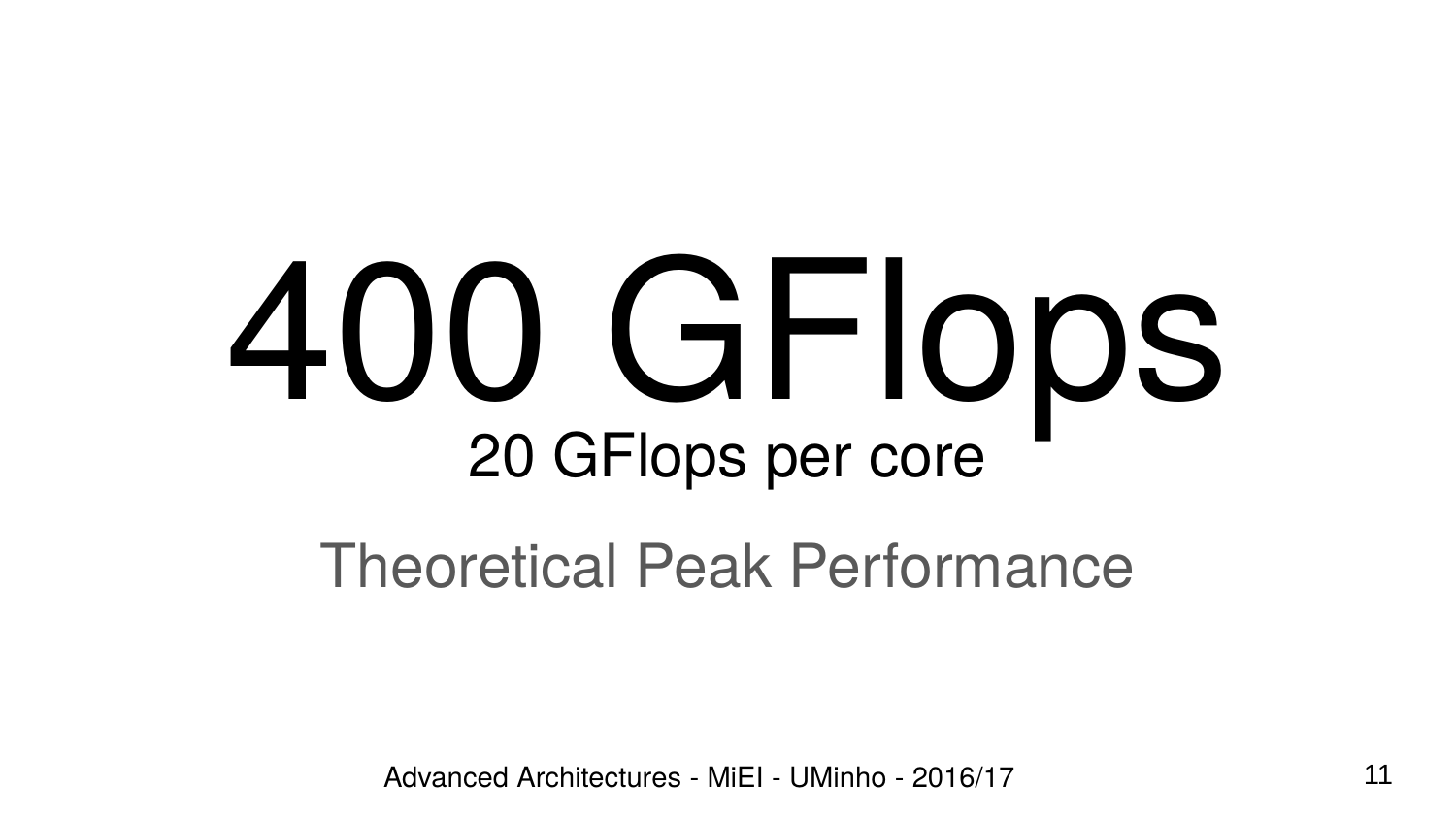

# 400 GFlops
20 GFlops per core
Theoretical Peak Performance
11